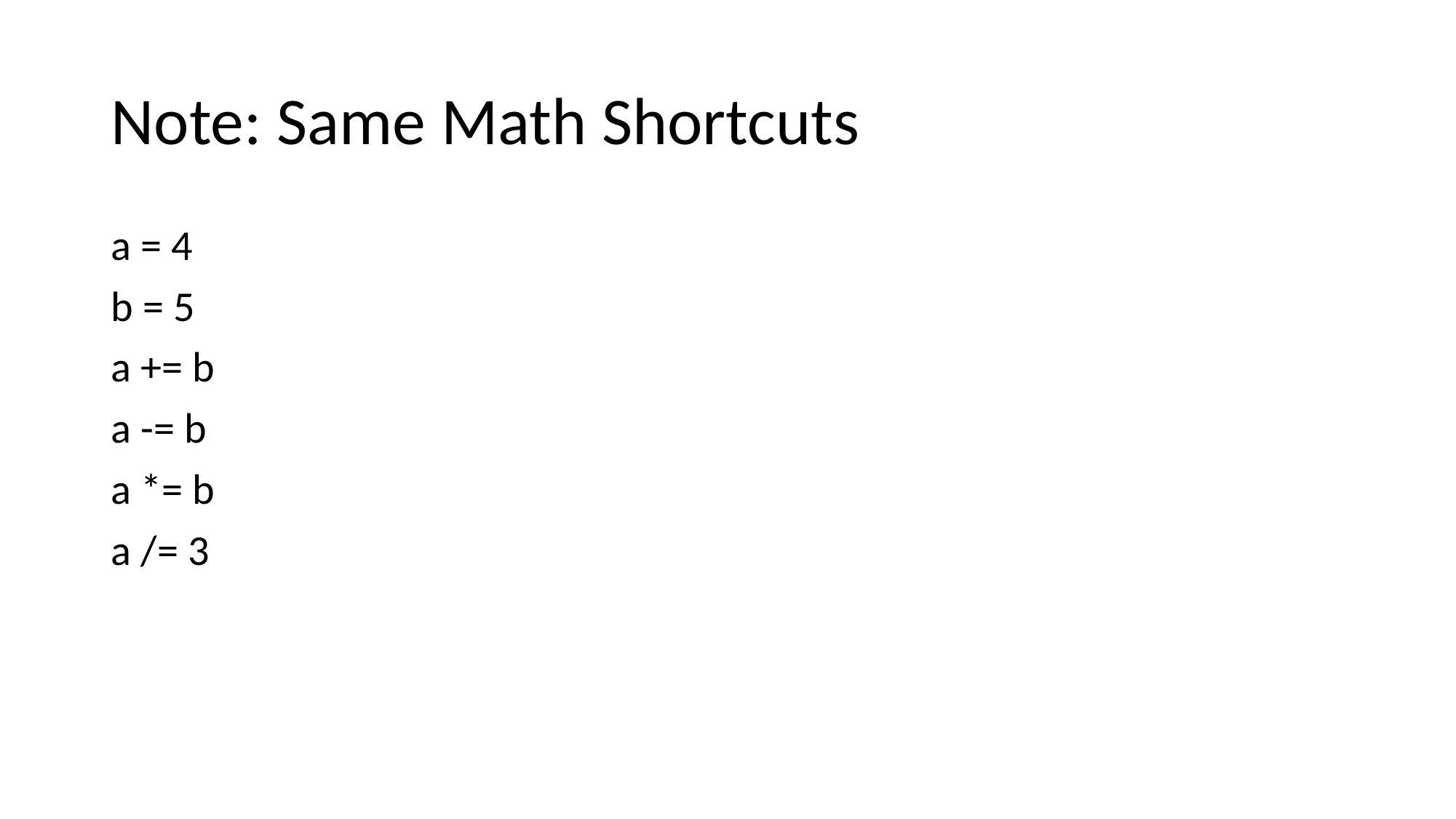

# Note: Same Math Shortcuts
a = 4
b = 5
a += b
a -= b
a *= b
a /= 3